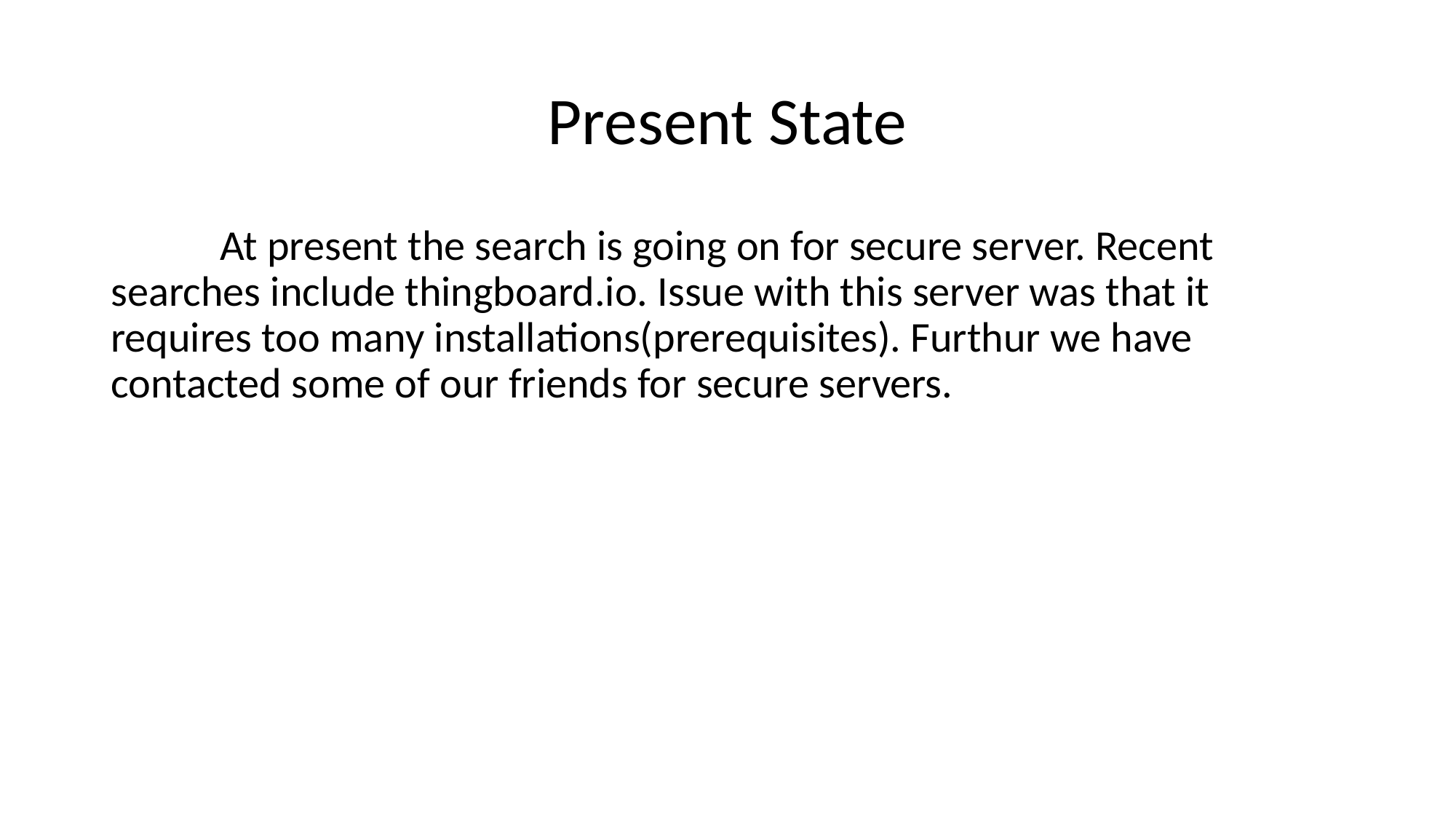

# Present State
	At present the search is going on for secure server. Recent searches include thingboard.io. Issue with this server was that it requires too many installations(prerequisites). Furthur we have contacted some of our friends for secure servers.